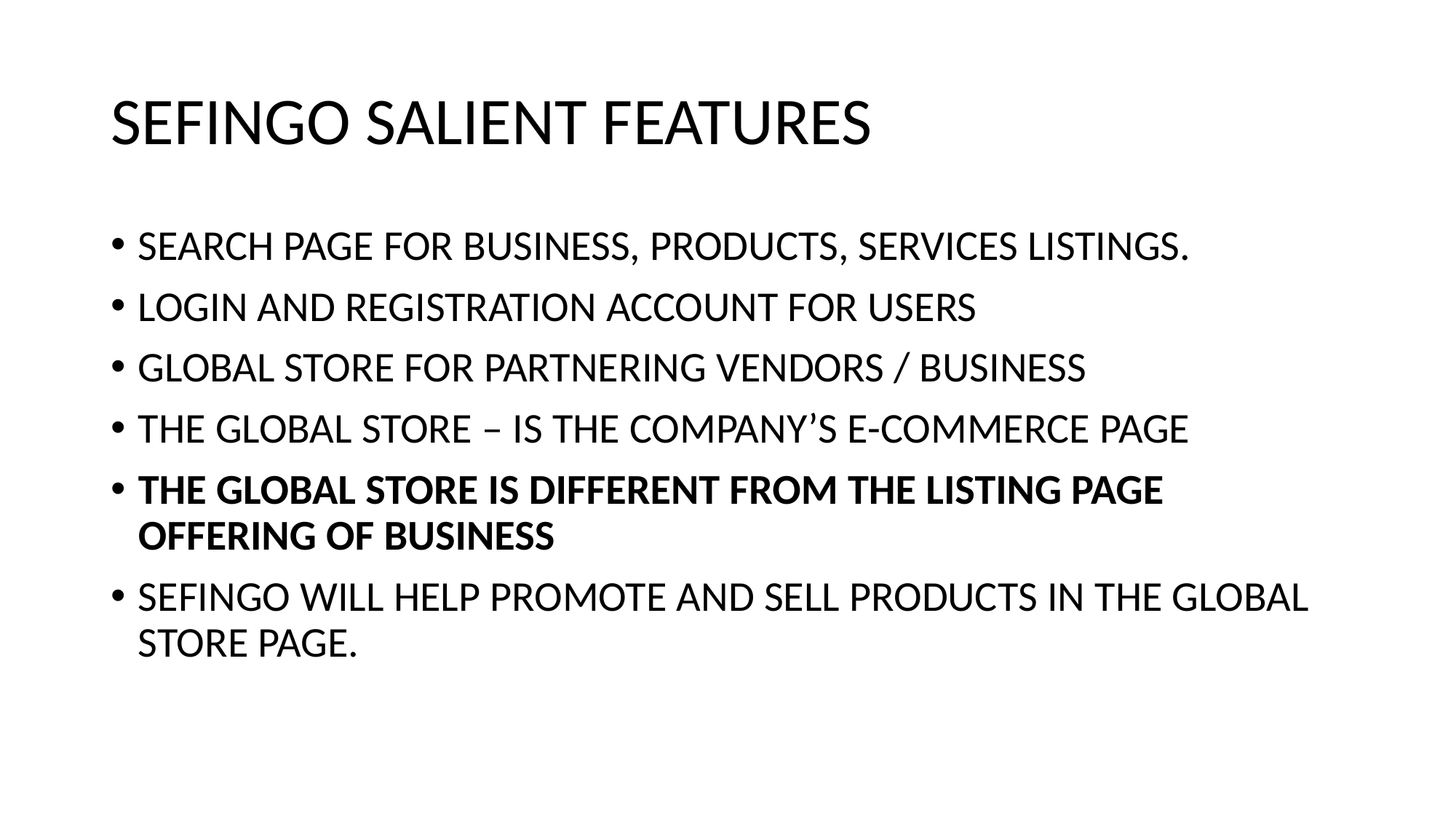

# SEFINGO SALIENT FEATURES
SEARCH PAGE FOR BUSINESS, PRODUCTS, SERVICES LISTINGS.
LOGIN AND REGISTRATION ACCOUNT FOR USERS
GLOBAL STORE FOR PARTNERING VENDORS / BUSINESS
THE GLOBAL STORE – IS THE COMPANY’S E-COMMERCE PAGE
THE GLOBAL STORE IS DIFFERENT FROM THE LISTING PAGE OFFERING OF BUSINESS
SEFINGO WILL HELP PROMOTE AND SELL PRODUCTS IN THE GLOBAL STORE PAGE.